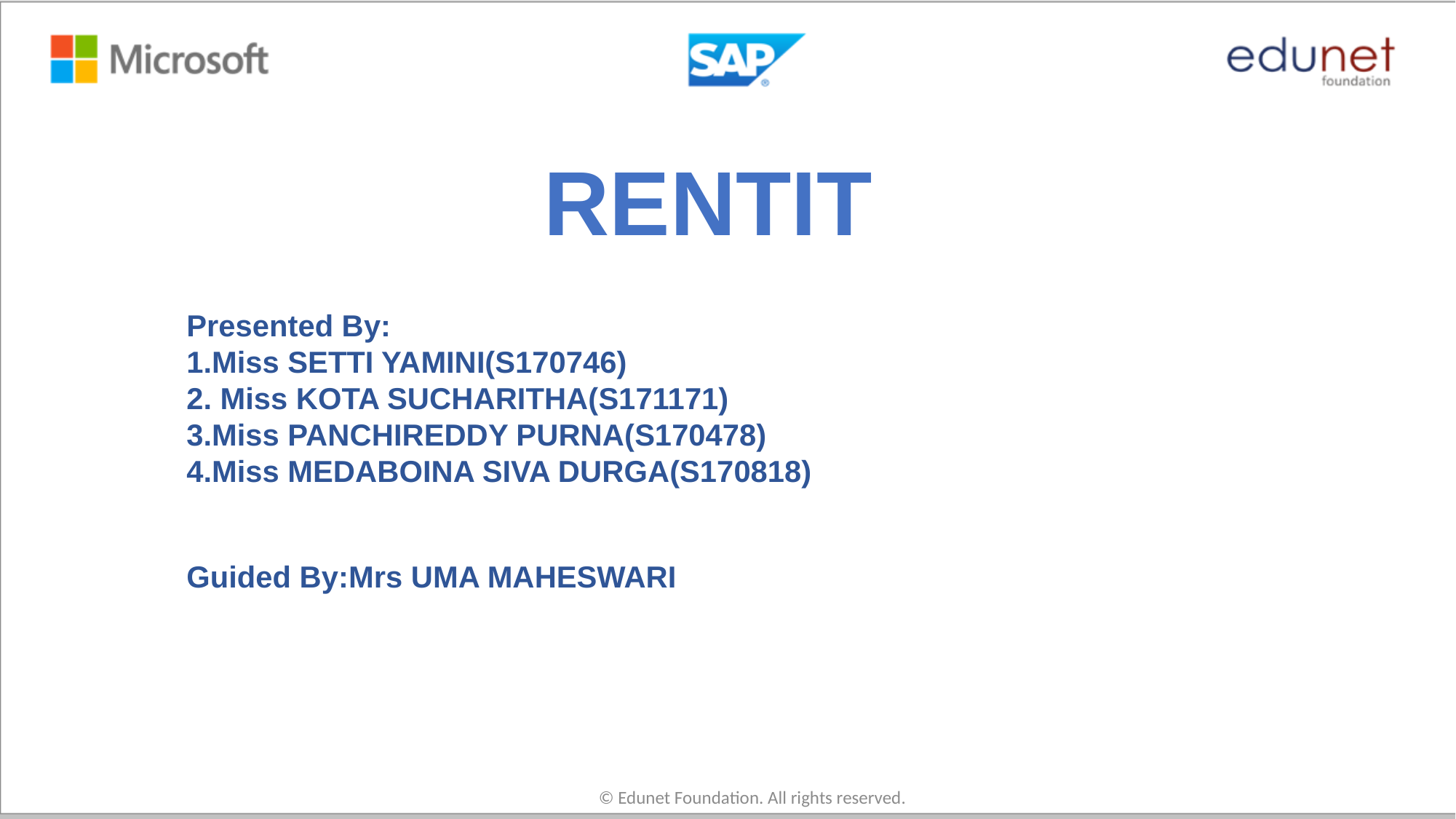

# RENTIT
Presented By:
1.Miss SETTI YAMINI(S170746)
2. Miss KOTA SUCHARITHA(S171171)
3.Miss PANCHIREDDY PURNA(S170478)
4.Miss MEDABOINA SIVA DURGA(S170818)
Guided By:Mrs UMA MAHESWARI
© Edunet Foundation. All rights reserved.